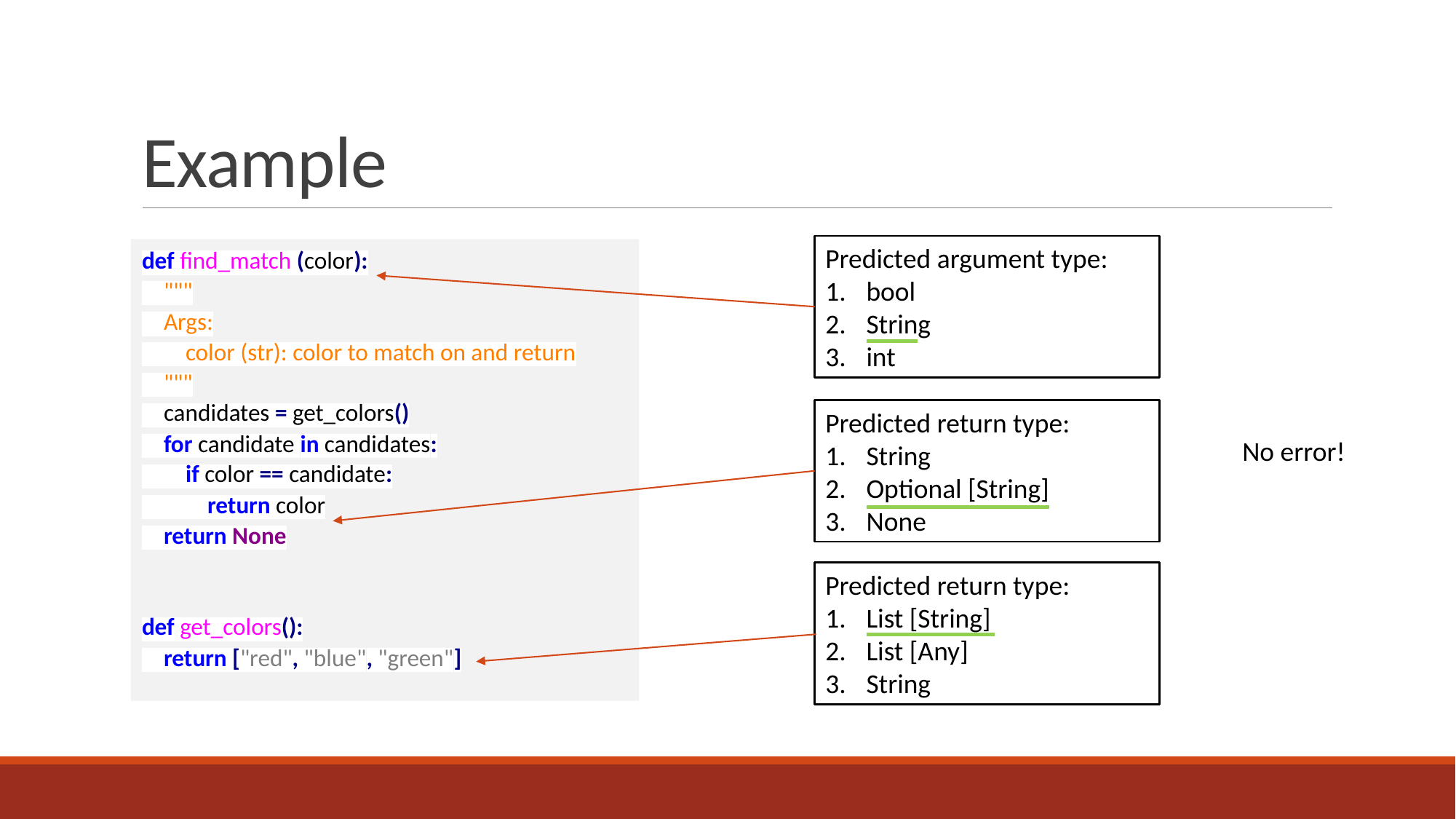

# Example
Predicted argument type:
bool
String
int
def find_match (color):
    """
    Args:
        color (str): color to match on and return
    """
    candidates = get_colors()
    for candidate in candidates:
        if color == candidate:
            return color
    return None

def get_colors():
    return ["red", "blue", "green"]
Predicted return type:
String
Optional [String]
None
No error!
Predicted return type:
List [String]
List [Any]
String